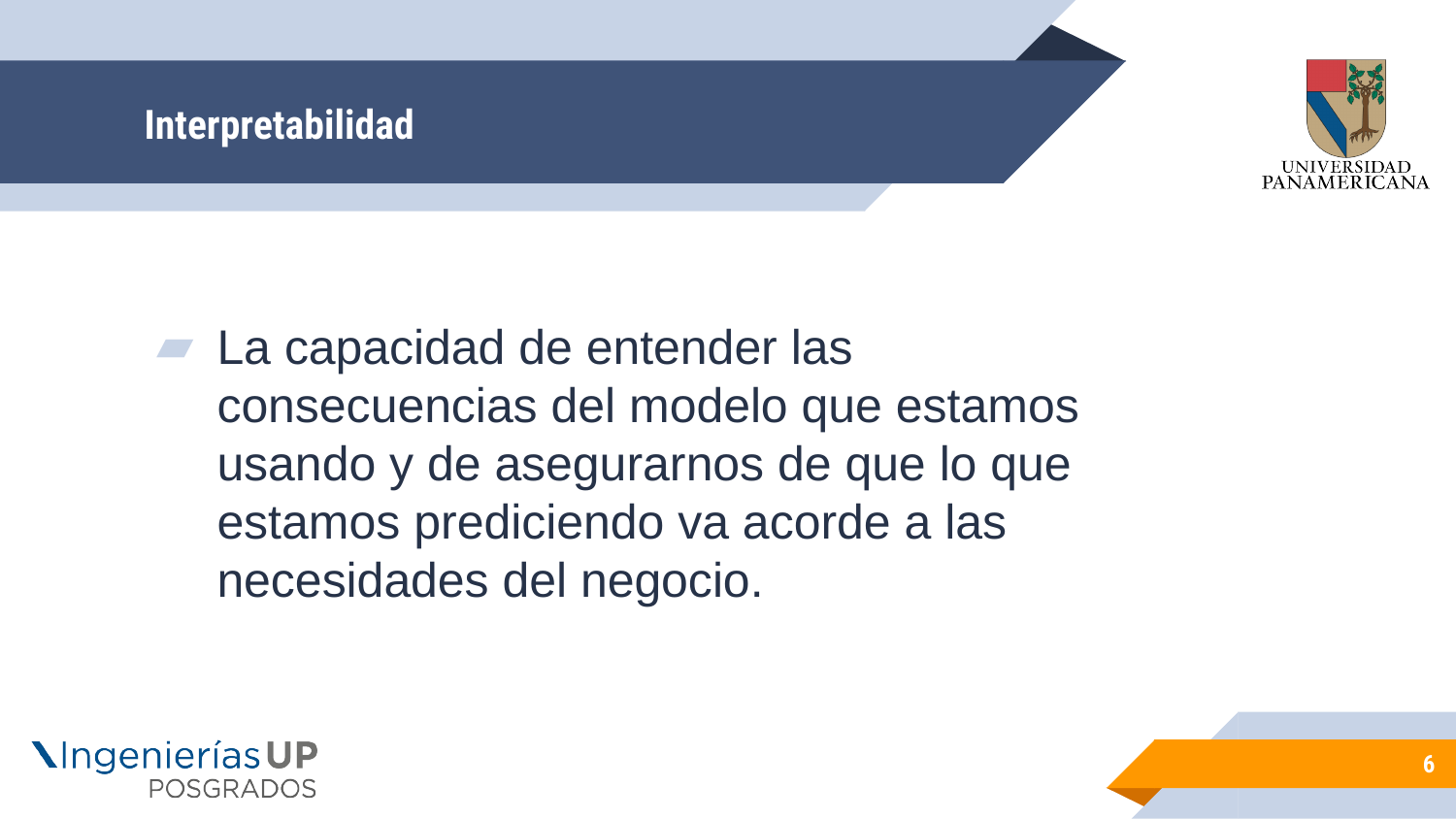

# Interpretabilidad
La capacidad de entender las consecuencias del modelo que estamos usando y de asegurarnos de que lo que estamos prediciendo va acorde a las necesidades del negocio.
6